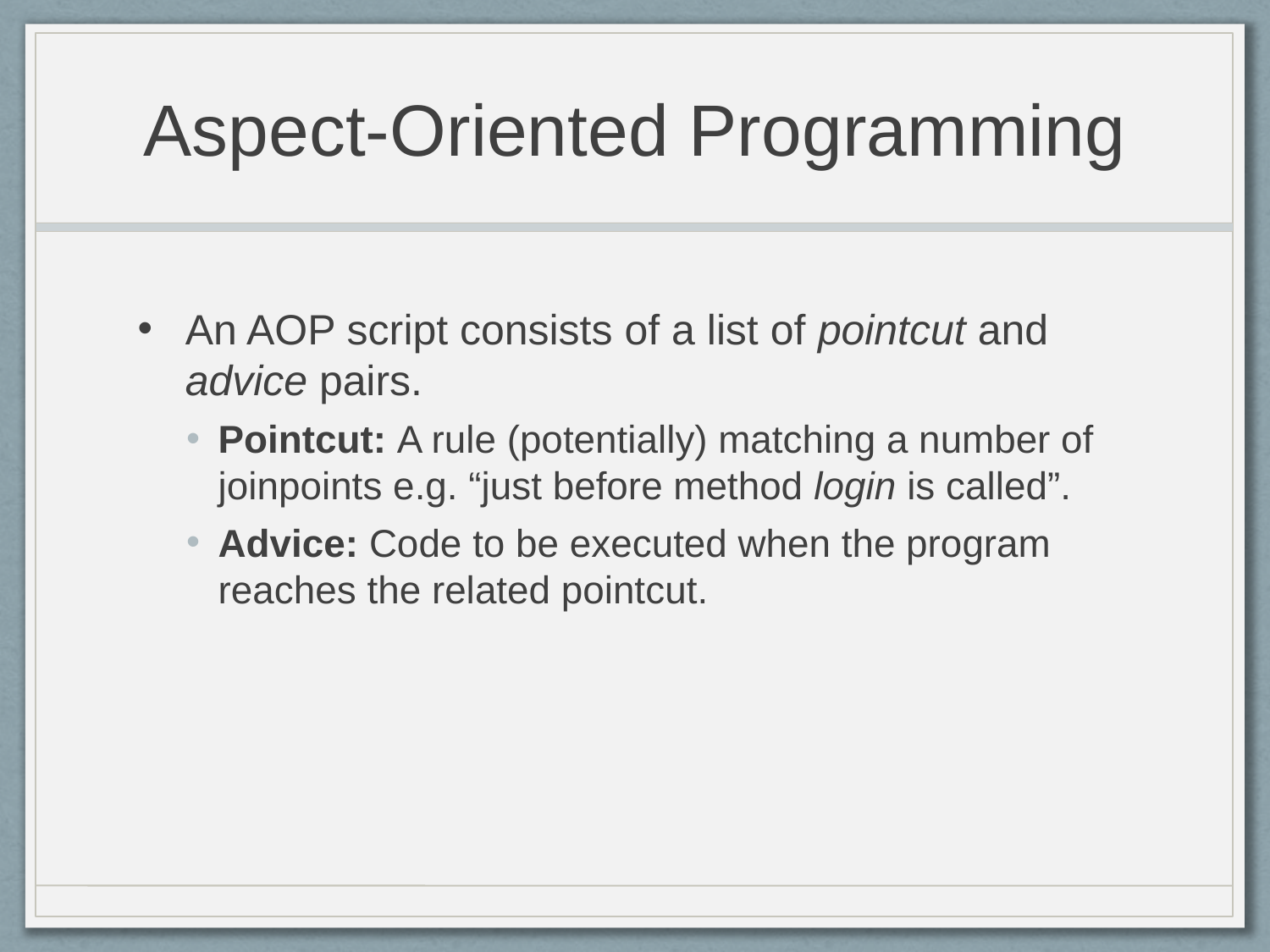

# Aspect-Oriented Programming
An AOP script consists of a list of pointcut and advice pairs.
Pointcut: A rule (potentially) matching a number of joinpoints e.g. “just before method login is called”.
Advice: Code to be executed when the program reaches the related pointcut.